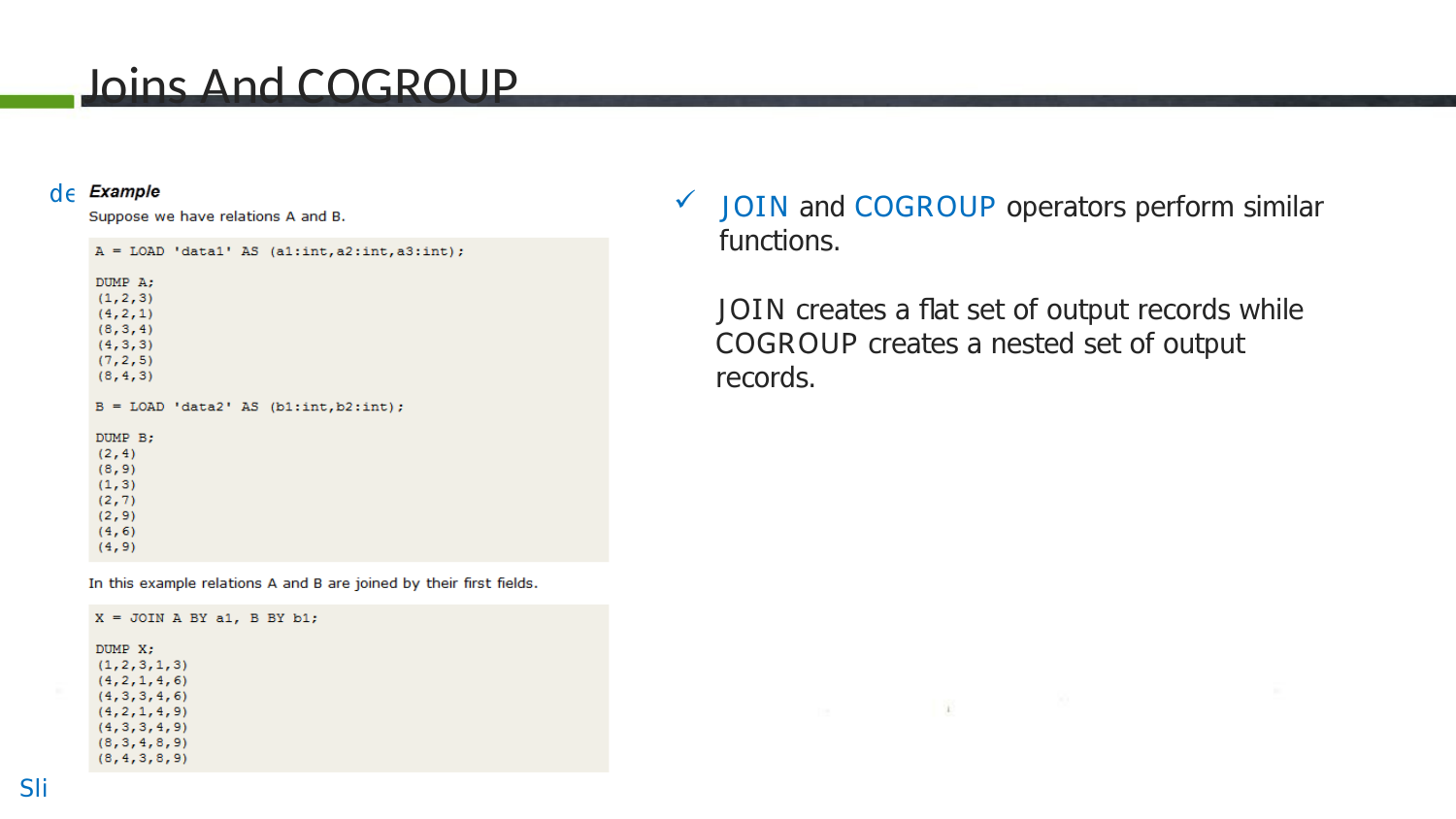

# Joins And COGROUP

de 33

JOIN and COGROUP operators perform similar functions.

JOIN creates a flat set of output records while
COGROUP creates a nested set of output records.
Sli